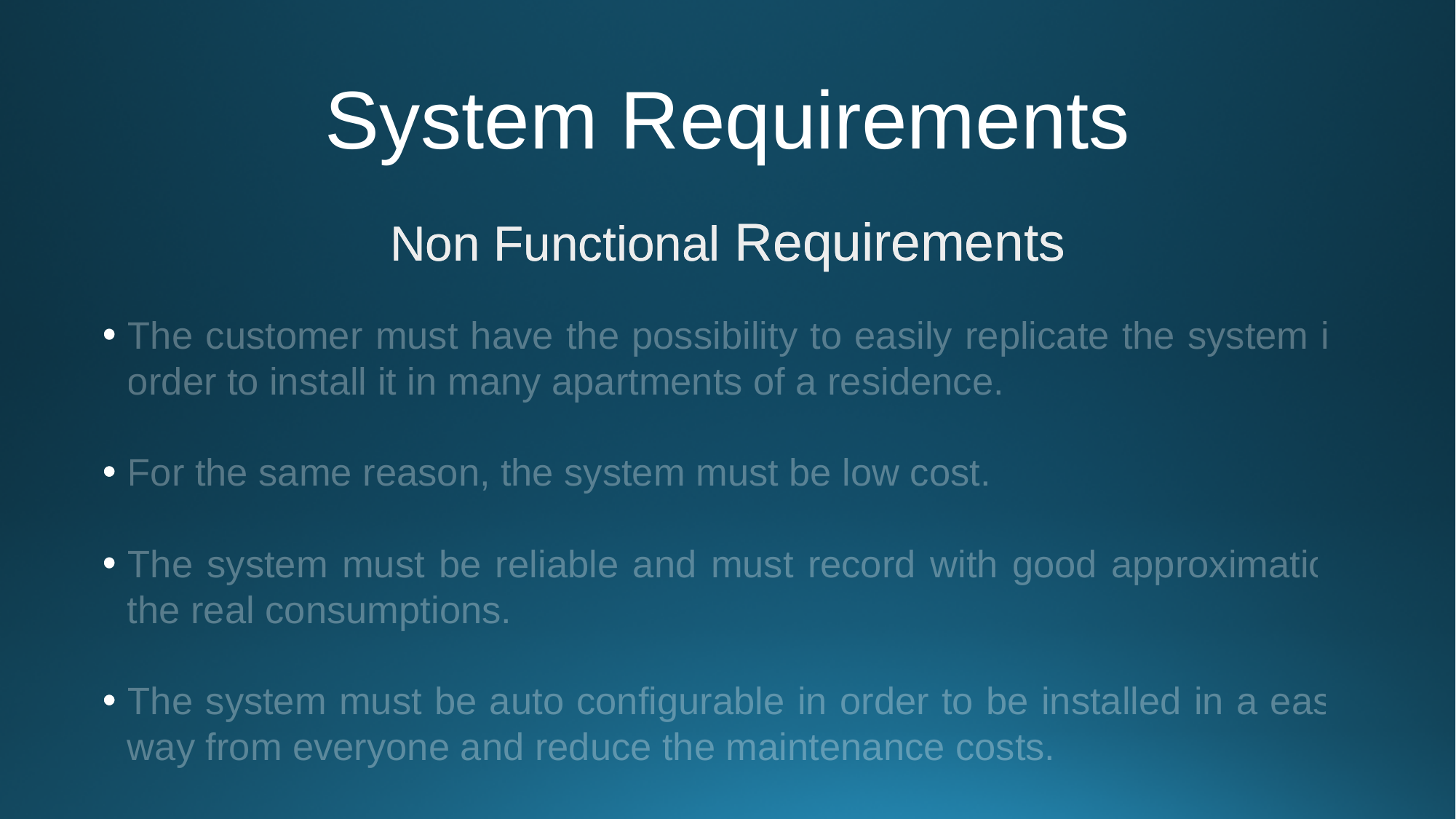

# System Requirements
Non Functional Requirements

The customer must have the possibility to easily replicate the system in order to install it in many apartments of a residence.

For the same reason, the system must be low cost.

The system must be reliable and must record with good approximation the real consumptions.

The system must be auto configurable in order to be installed in a easy way from everyone and reduce the maintenance costs.

Non Functional Requirements

The customer must have the possibility to easily replicate the system in order to install it in many apartments of a residence.

For the same reason, the system must be low cost.

The system must be reliable and must record with good approximation the real consumptions.

The system must be auto configurable in order to be installed in a easy way from everyone and reduce the maintenance costs.